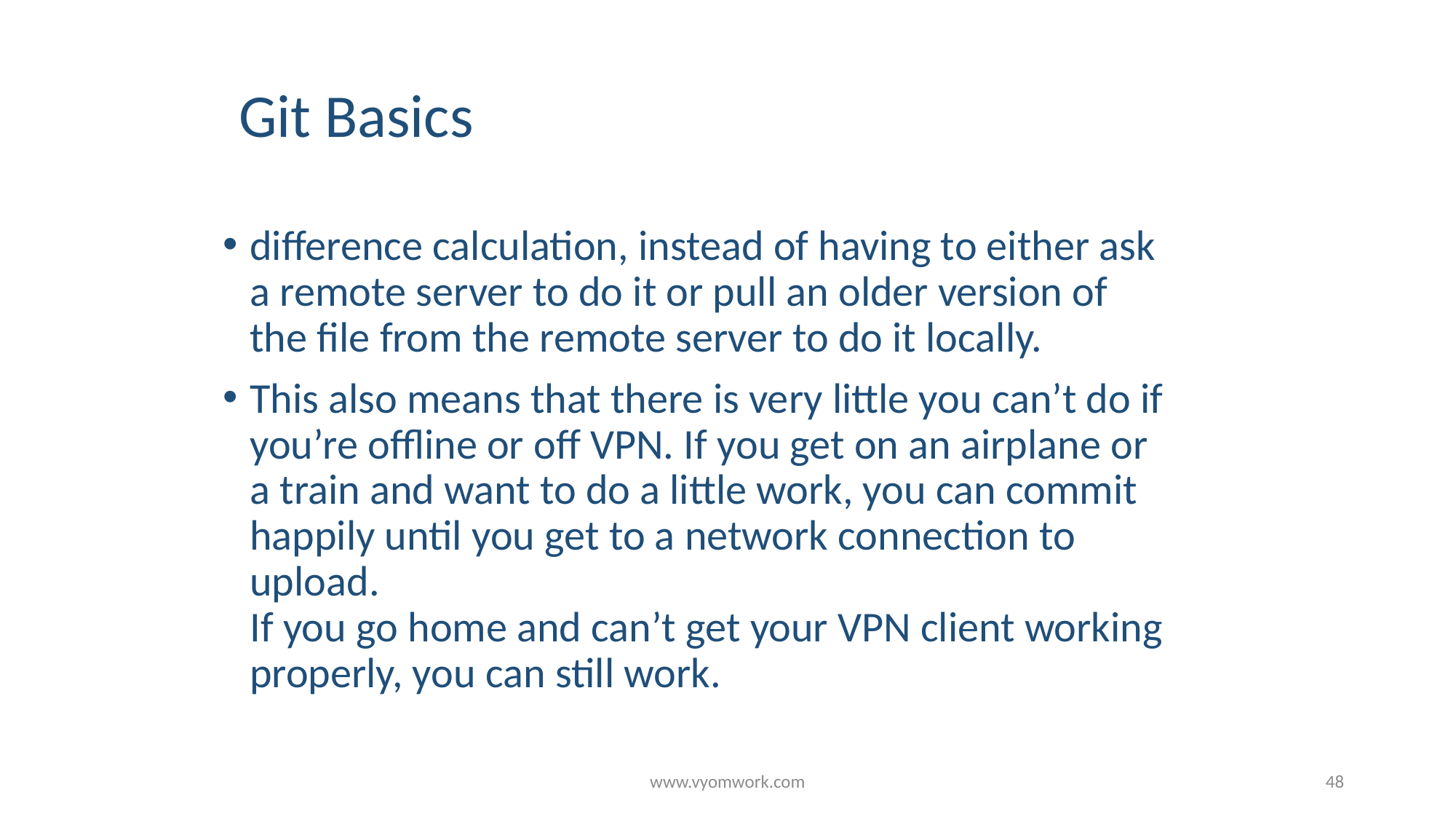

# Git Basics
difference calculation, instead of having to either ask a remote server to do it or pull an older version of the file from the remote server to do it locally.
This also means that there is very little you can’t do if you’re offline or off VPN. If you get on an airplane or a train and want to do a little work, you can commit happily until you get to a network connection to upload.
If you go home and can’t get your VPN client working properly, you can still work.
www.vyomwork.com
48